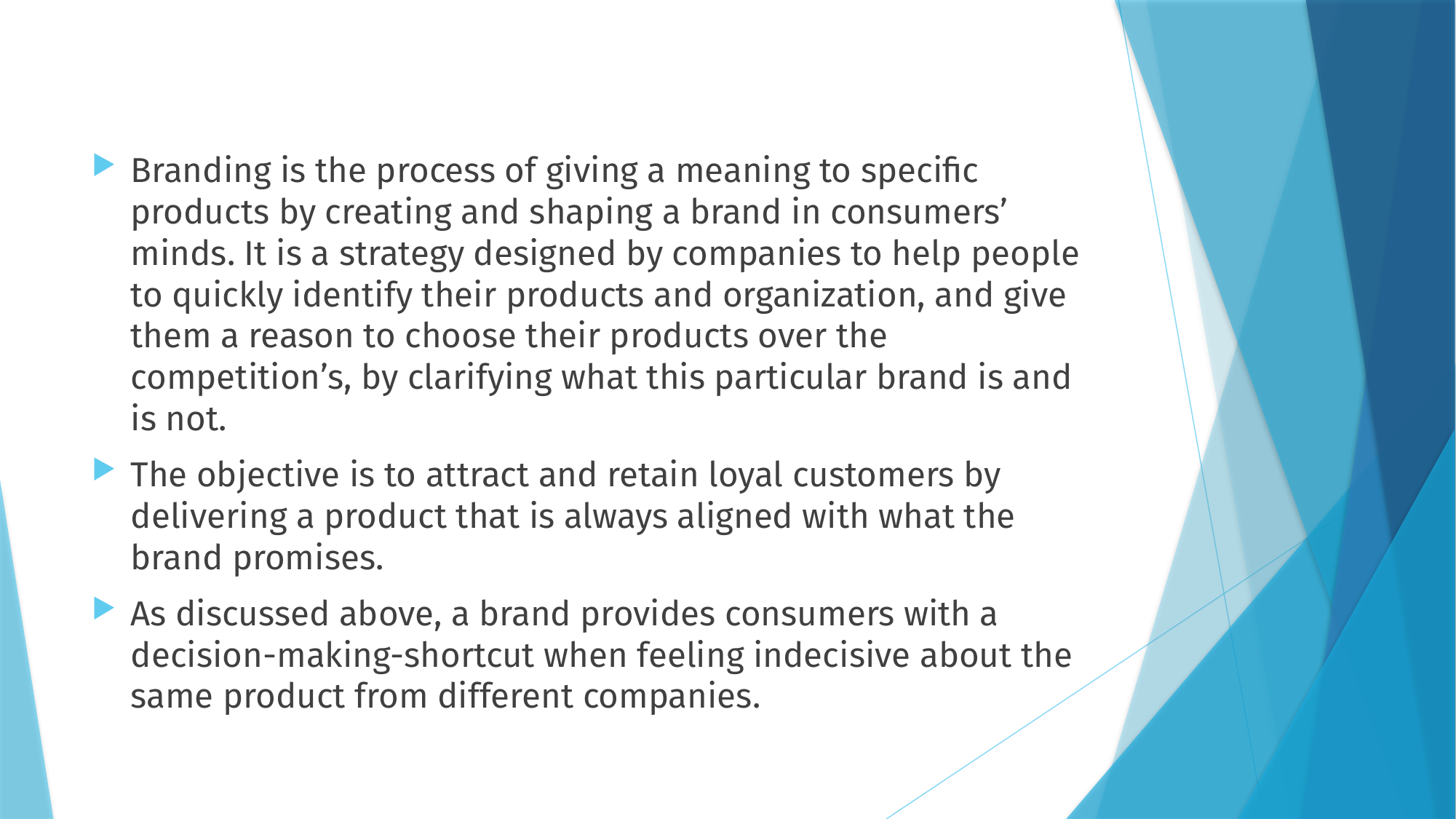

#
Branding is the process of giving a meaning to specific products by creating and shaping a brand in consumers’ minds. It is a strategy designed by companies to help people to quickly identify their products and organization, and give them a reason to choose their products over the competition’s, by clarifying what this particular brand is and is not.
The objective is to attract and retain loyal customers by delivering a product that is always aligned with what the brand promises.
As discussed above, a brand provides consumers with a decision-making-shortcut when feeling indecisive about the same product from different companies.